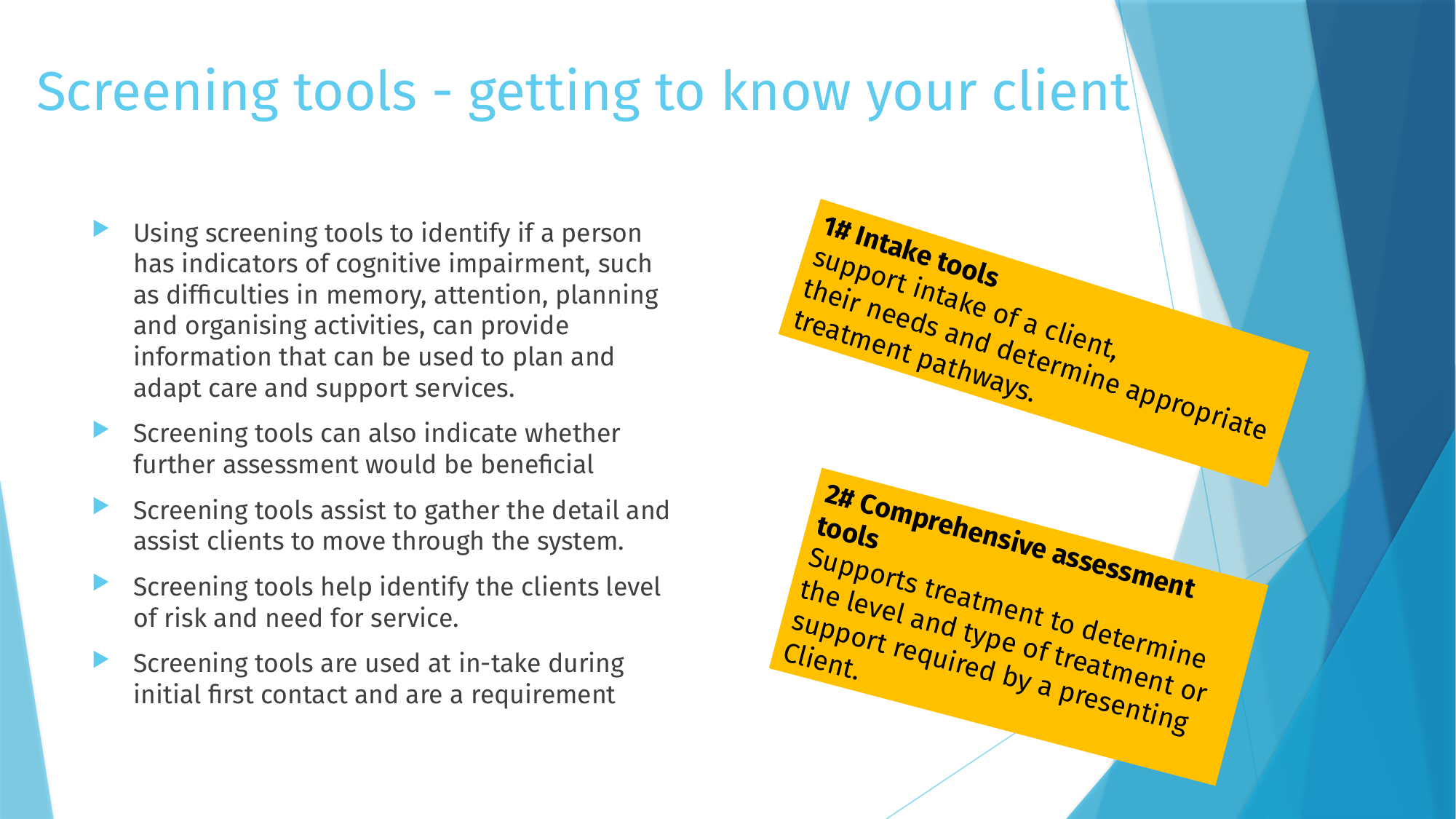

# Screening tools - getting to know your client
Using screening tools to identify if a person has indicators of cognitive impairment, such as difficulties in memory, attention, planning and organising activities, can provide information that can be used to plan and adapt care and support services.
Screening tools can also indicate whether further assessment would be beneficial
Screening tools assist to gather the detail and assist clients to move through the system.
Screening tools help identify the clients level of risk and need for service.
Screening tools are used at in-take during initial first contact and are a requirement

1# Intake tools
support intake of a client,
their needs and determine appropriate
treatment pathways.
2# Comprehensive assessment tools
Supports treatment to determine
the level and type of treatment or
support required by a presenting
Client.